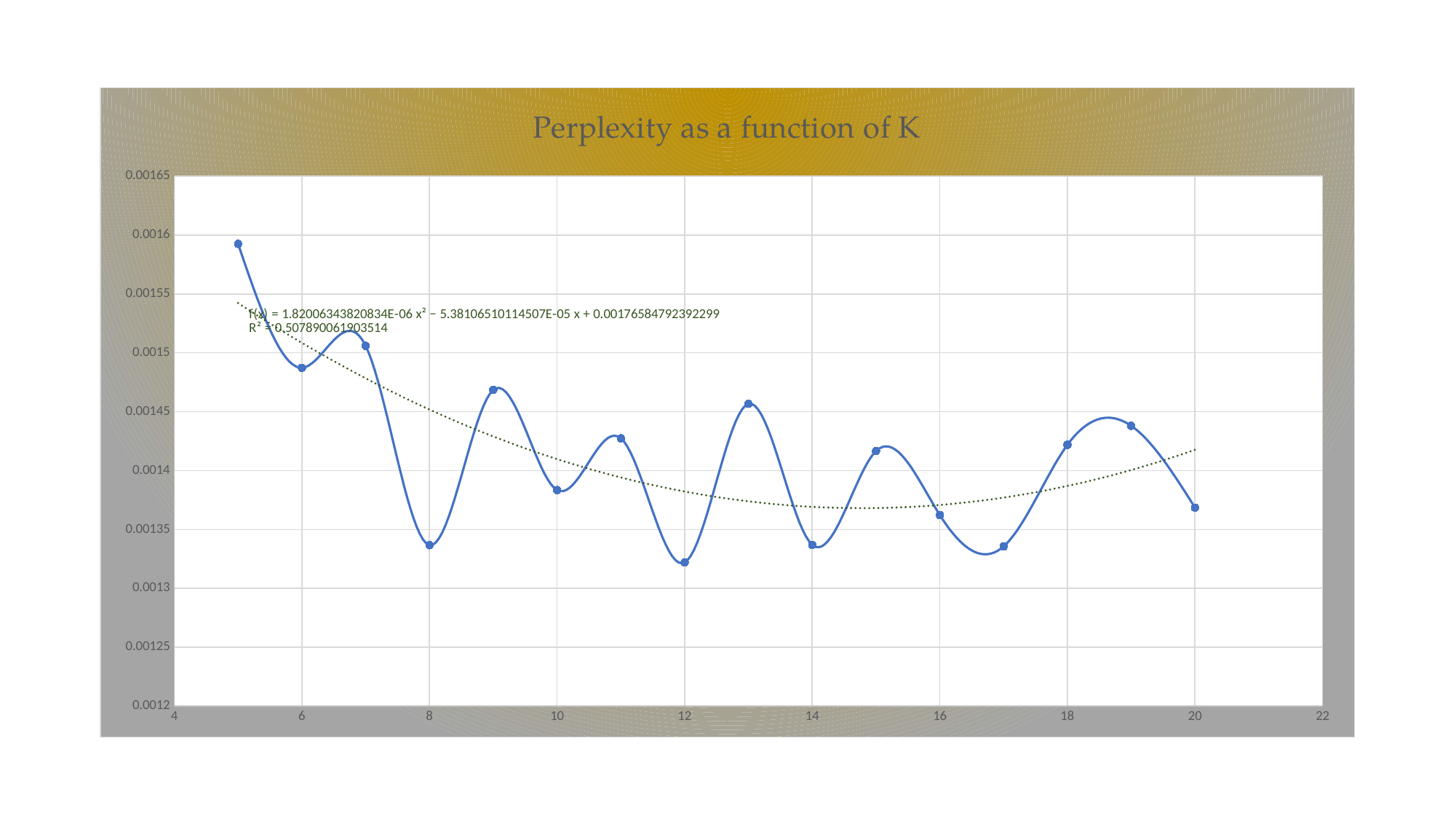

### Chart: Perplexity as a function of K

| Category | perplexity = exp{LL} |
|---|---|